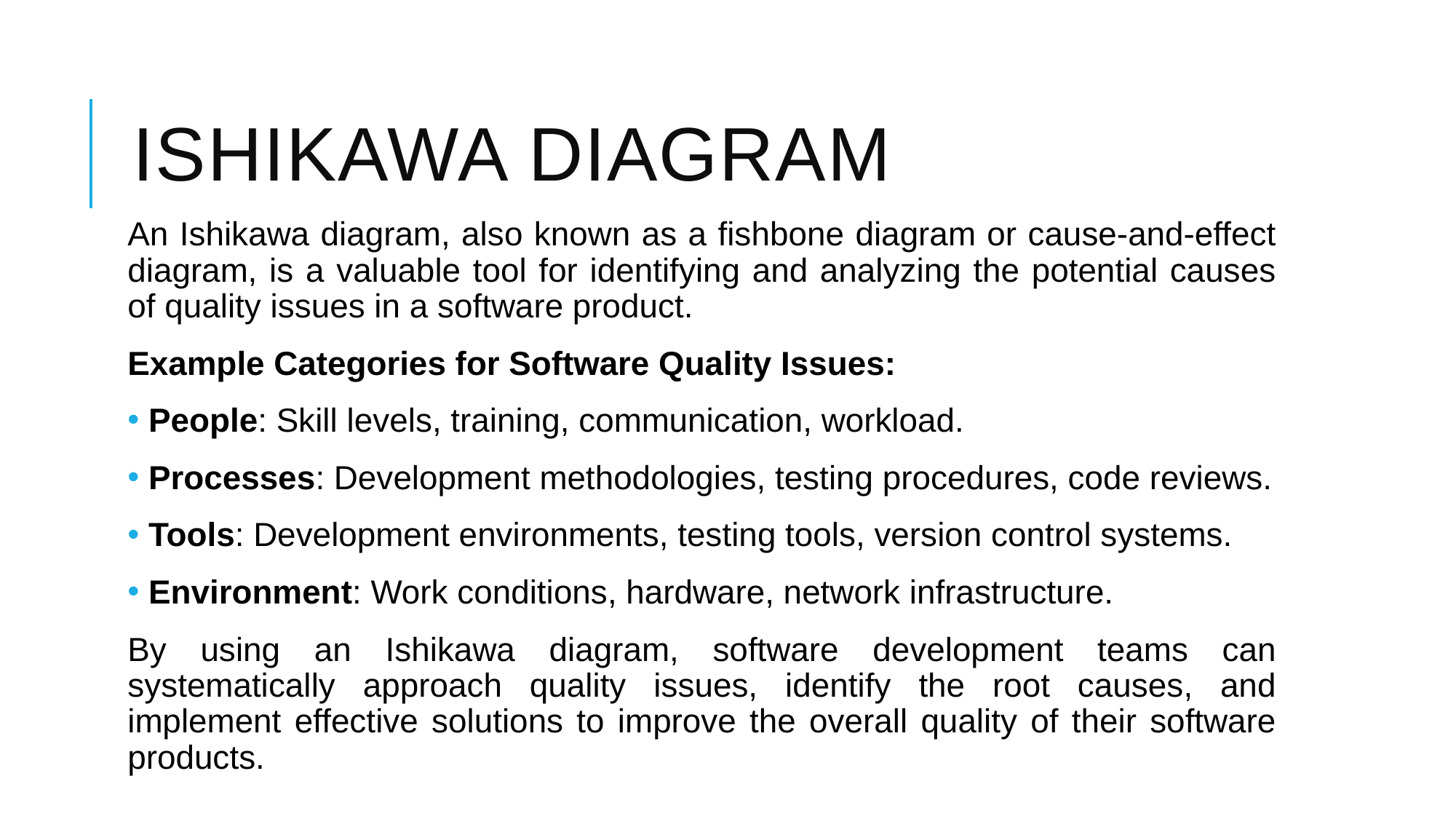

# Ishikawa diagram
An Ishikawa diagram, also known as a fishbone diagram or cause-and-effect diagram, is a valuable tool for identifying and analyzing the potential causes of quality issues in a software product.
Example Categories for Software Quality Issues:
 People: Skill levels, training, communication, workload.
 Processes: Development methodologies, testing procedures, code reviews.
 Tools: Development environments, testing tools, version control systems.
 Environment: Work conditions, hardware, network infrastructure.
By using an Ishikawa diagram, software development teams can systematically approach quality issues, identify the root causes, and implement effective solutions to improve the overall quality of their software products.